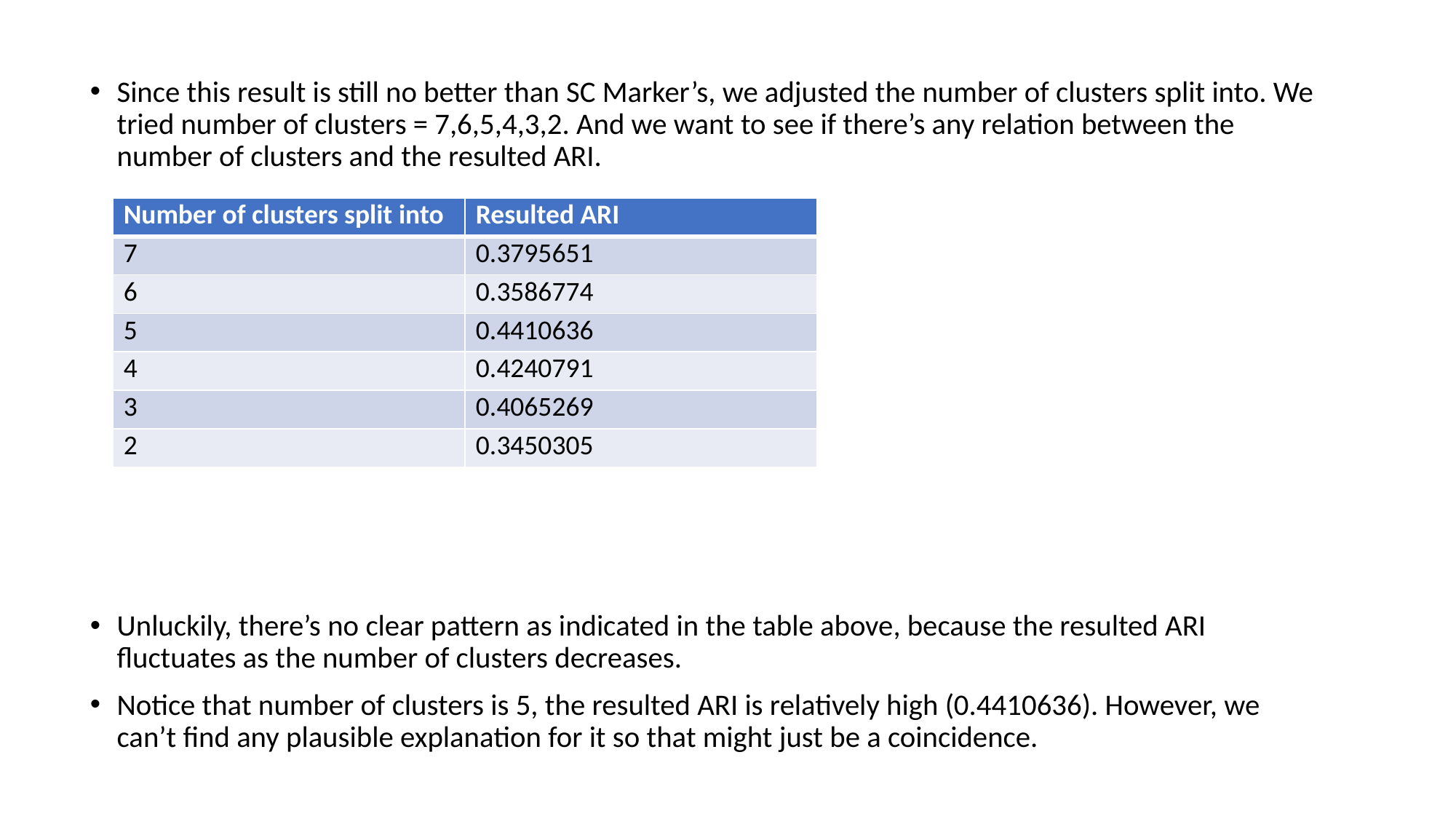

Since this result is still no better than SC Marker’s, we adjusted the number of clusters split into. We tried number of clusters = 7,6,5,4,3,2. And we want to see if there’s any relation between the number of clusters and the resulted ARI.

Unluckily, there’s no clear pattern as indicated in the table above, because the resulted ARI fluctuates as the number of clusters decreases.
Notice that number of clusters is 5, the resulted ARI is relatively high (0.4410636). However, we can’t find any plausible explanation for it so that might just be a coincidence.
| Number of clusters split into | Resulted ARI |
| --- | --- |
| 7 | 0.3795651 |
| 6 | 0.3586774 |
| 5 | 0.4410636 |
| 4 | 0.4240791 |
| 3 | 0.4065269 |
| 2 | 0.3450305 |